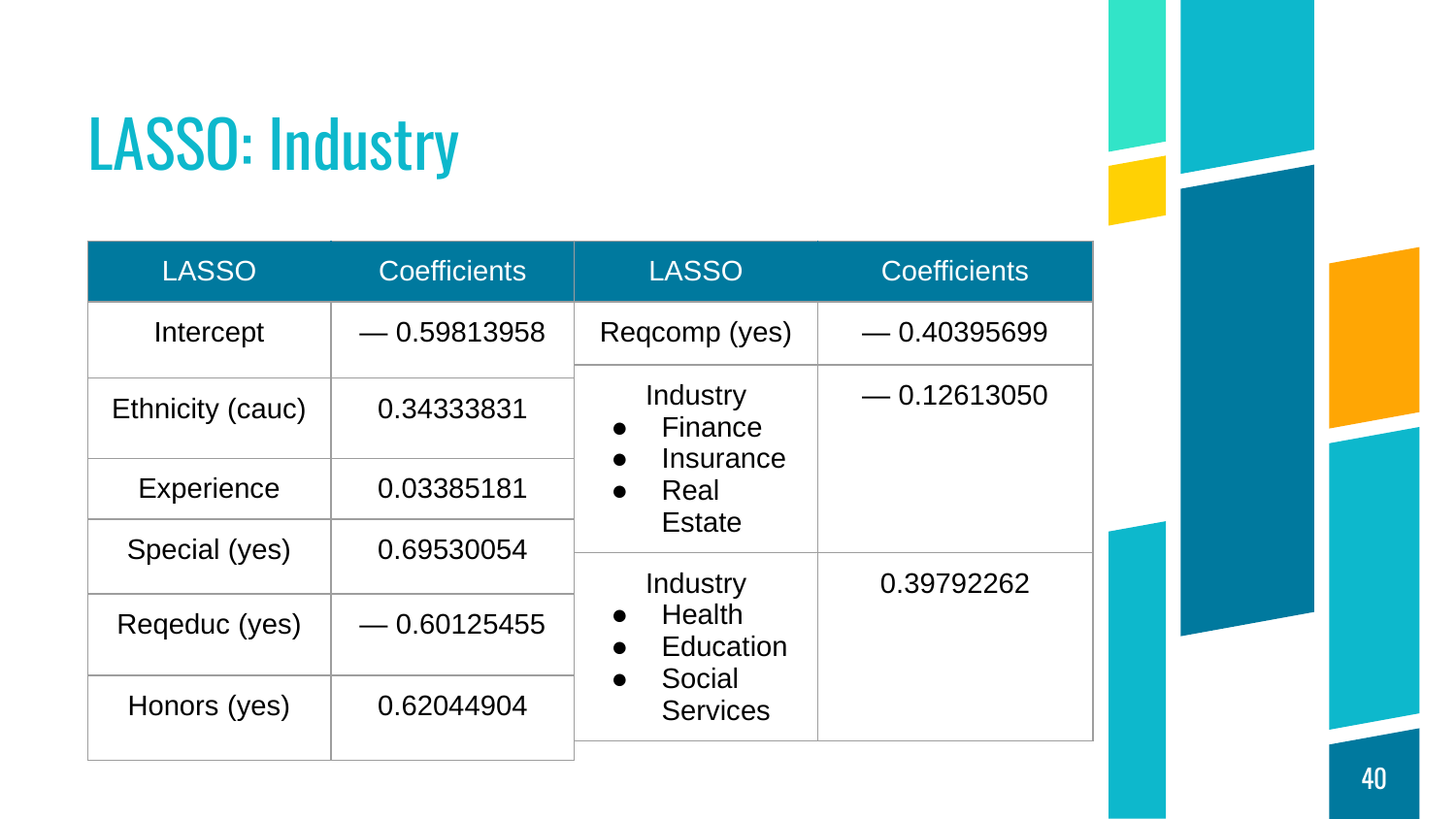

# LASSO: Industry
| LASSO | Coefficients |
| --- | --- |
| Intercept | — 0.59813958 |
| Ethnicity (cauc) | 0.34333831 |
| Experience | 0.03385181 |
| Special (yes) | 0.69530054 |
| Reqeduc (yes) | — 0.60125455 |
| Honors (yes) | 0.62044904 |
| LASSO | Coefficients |
| --- | --- |
| Reqcomp (yes) | — 0.40395699 |
| Industry Finance Insurance Real Estate | — 0.12613050 |
| Industry Health Education Social Services | 0.39792262 |
40